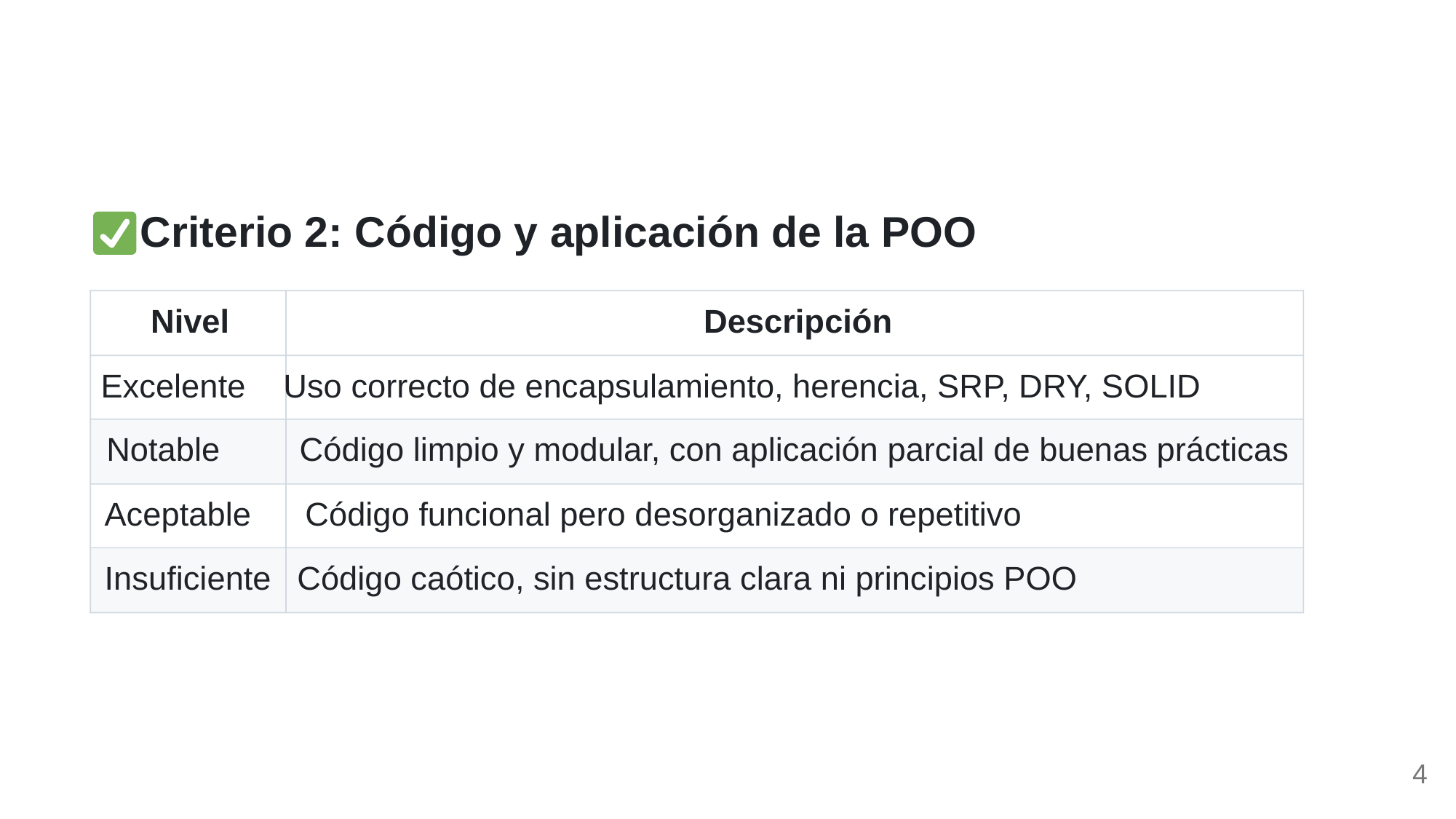

Criterio 2: Código y aplicación de la POO

Nivel
Descripción

Excelente
Uso correcto de encapsulamiento, herencia, SRP, DRY, SOLID

Notable
Código limpio y modular, con aplicación parcial de buenas prácticas

Aceptable
Código funcional pero desorganizado o repetitivo

Insuficiente
Código caótico, sin estructura clara ni principios POO

4